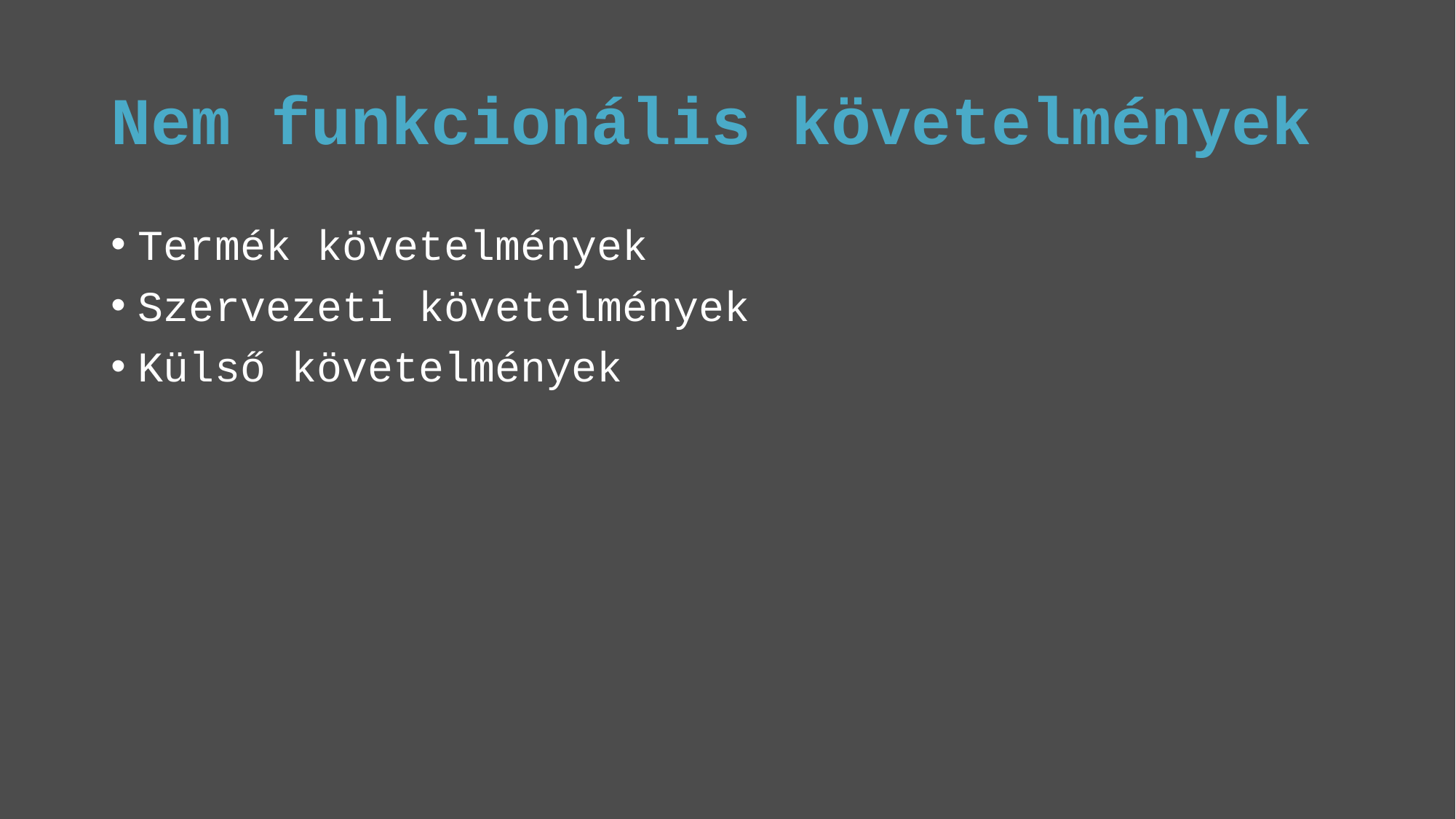

# Nem funkcionális követelmények
Termék követelmények
Szervezeti követelmények
Külső követelmények